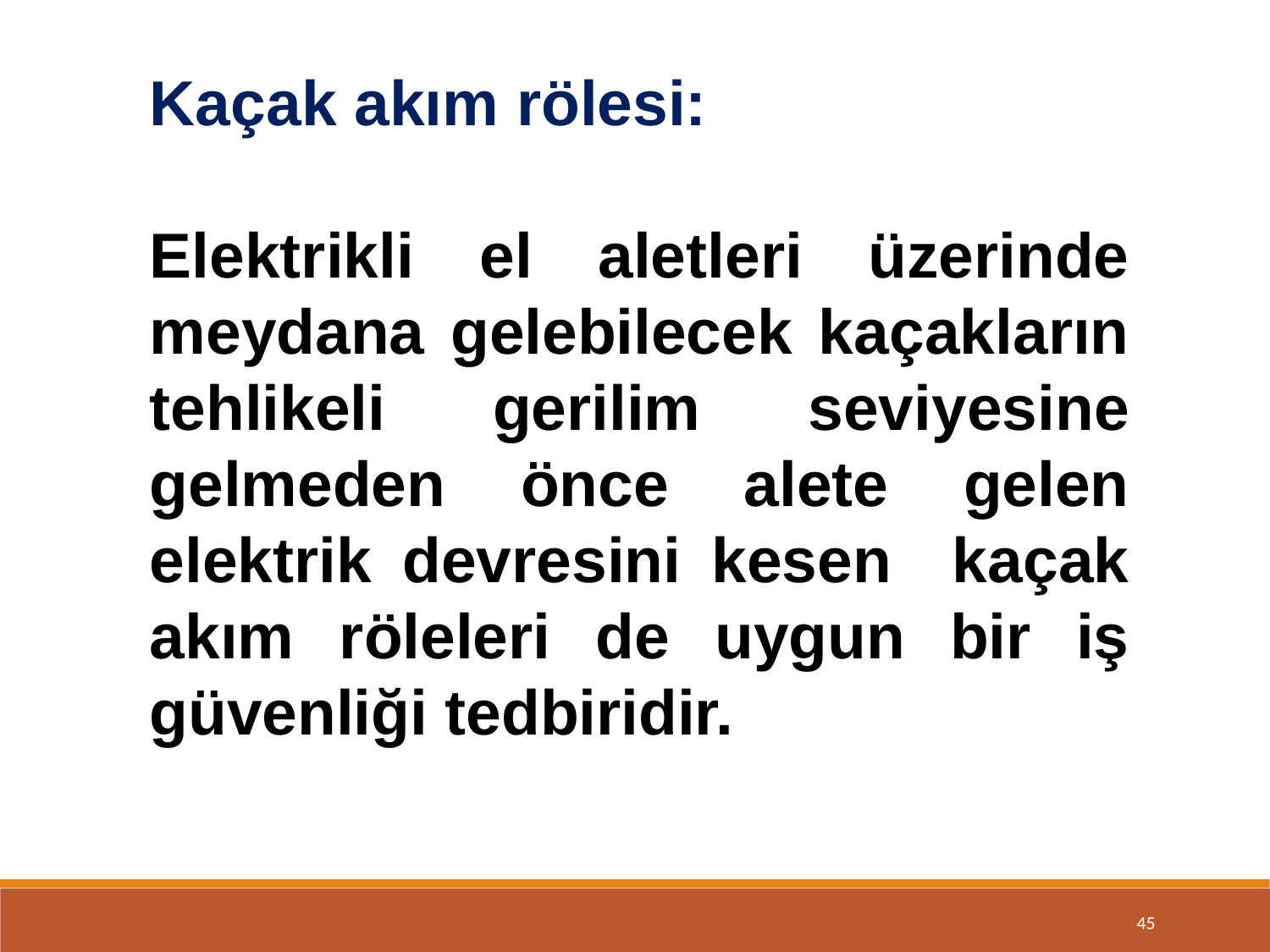

Kaçak akım rölesi:

Elektrikli el aletleri üzerinde meydana gelebilecek kaçakların tehlikeli gerilim seviyesine gelmeden önce alete gelen elektrik devresini kesen  kaçak akım röleleri de uygun bir iş güvenliği tedbiridir.

45